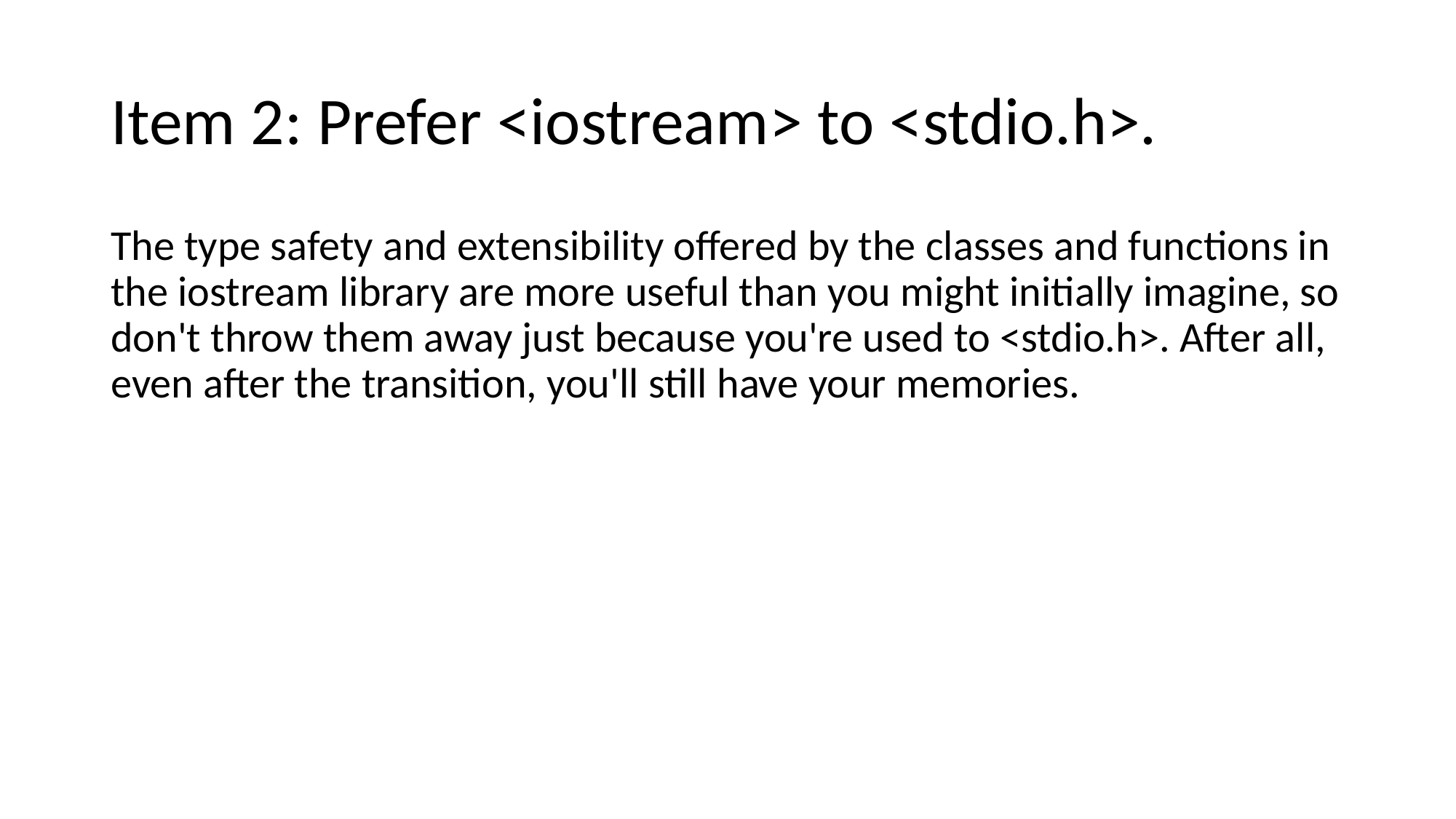

# Item 2: Prefer <iostream> to <stdio.h>.
The type safety and extensibility offered by the classes and functions in the iostream library are more useful than you might initially imagine, so don't throw them away just because you're used to <stdio.h>. After all, even after the transition, you'll still have your memories.